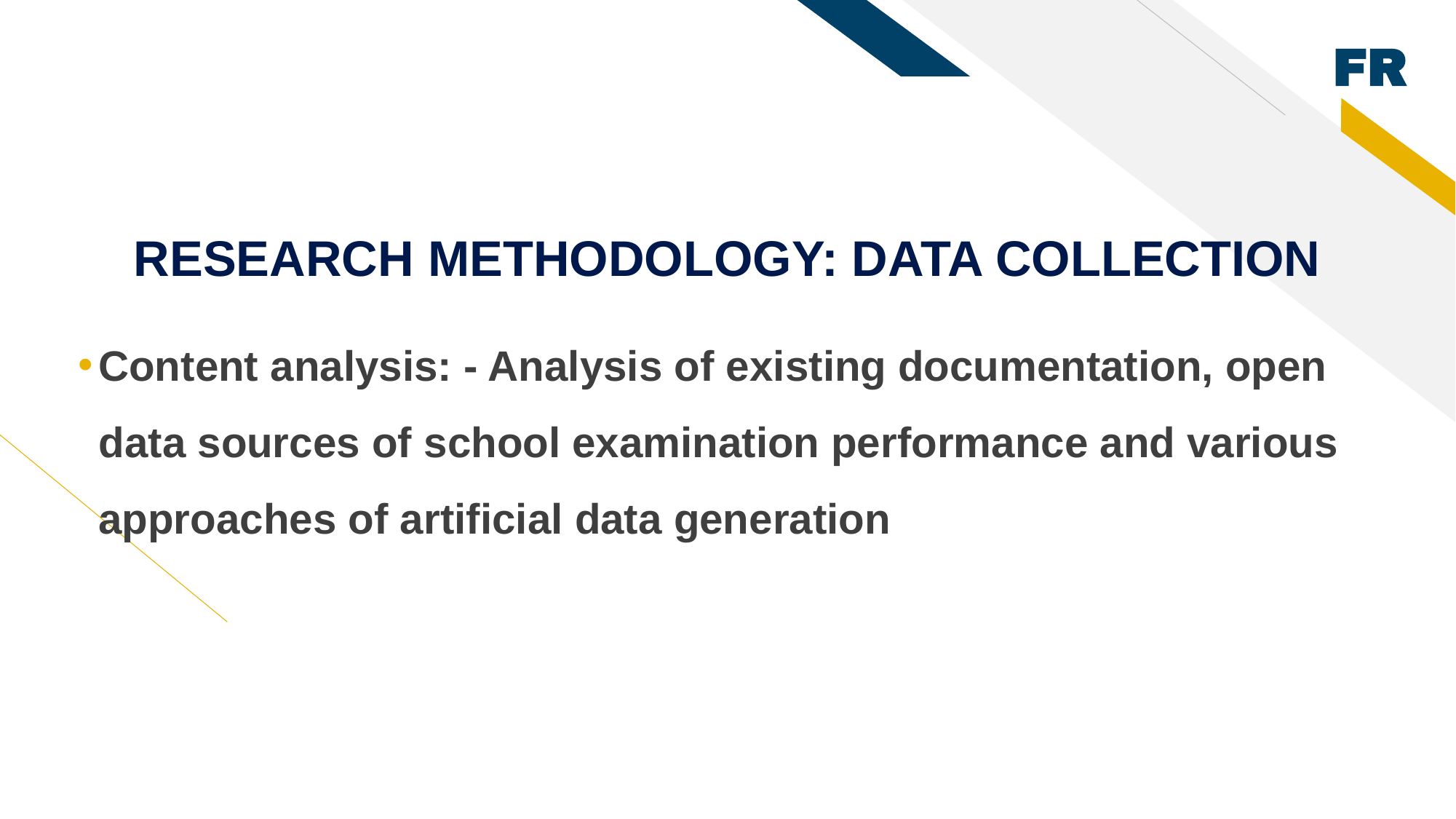

# RESEARCH METHODOLOGY: DATA COLLECTION
Content analysis: - Analysis of existing documentation, open data sources of school examination performance and various approaches of artificial data generation